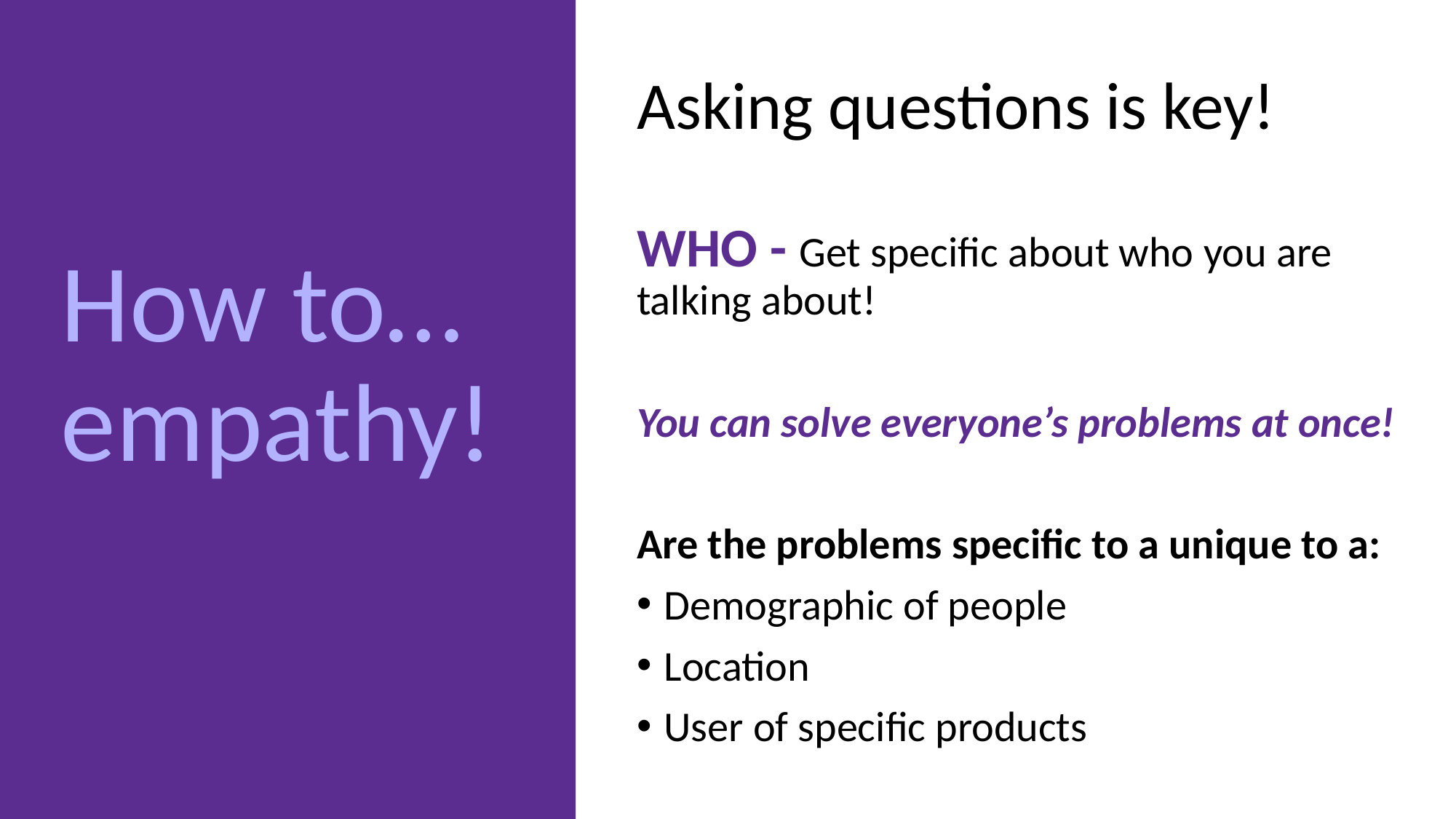

# How to… empathy!
Asking questions is key!

WHO - Get specific about who you are talking about!

You can solve everyone’s problems at once!

Are the problems specific to a unique to a:
Demographic of people
Location
User of specific products